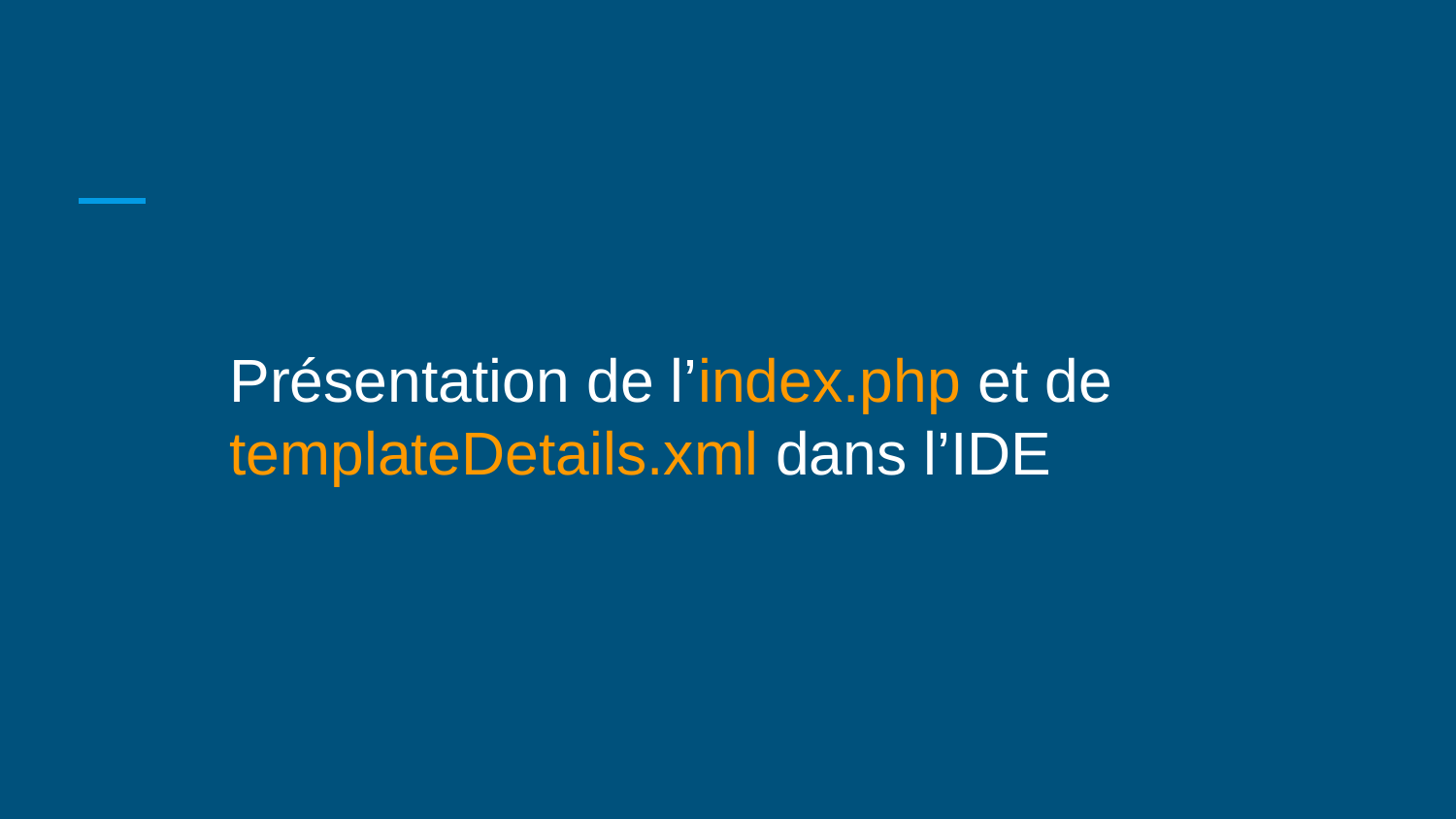

Présentation de l’index.php et de templateDetails.xml dans l’IDE